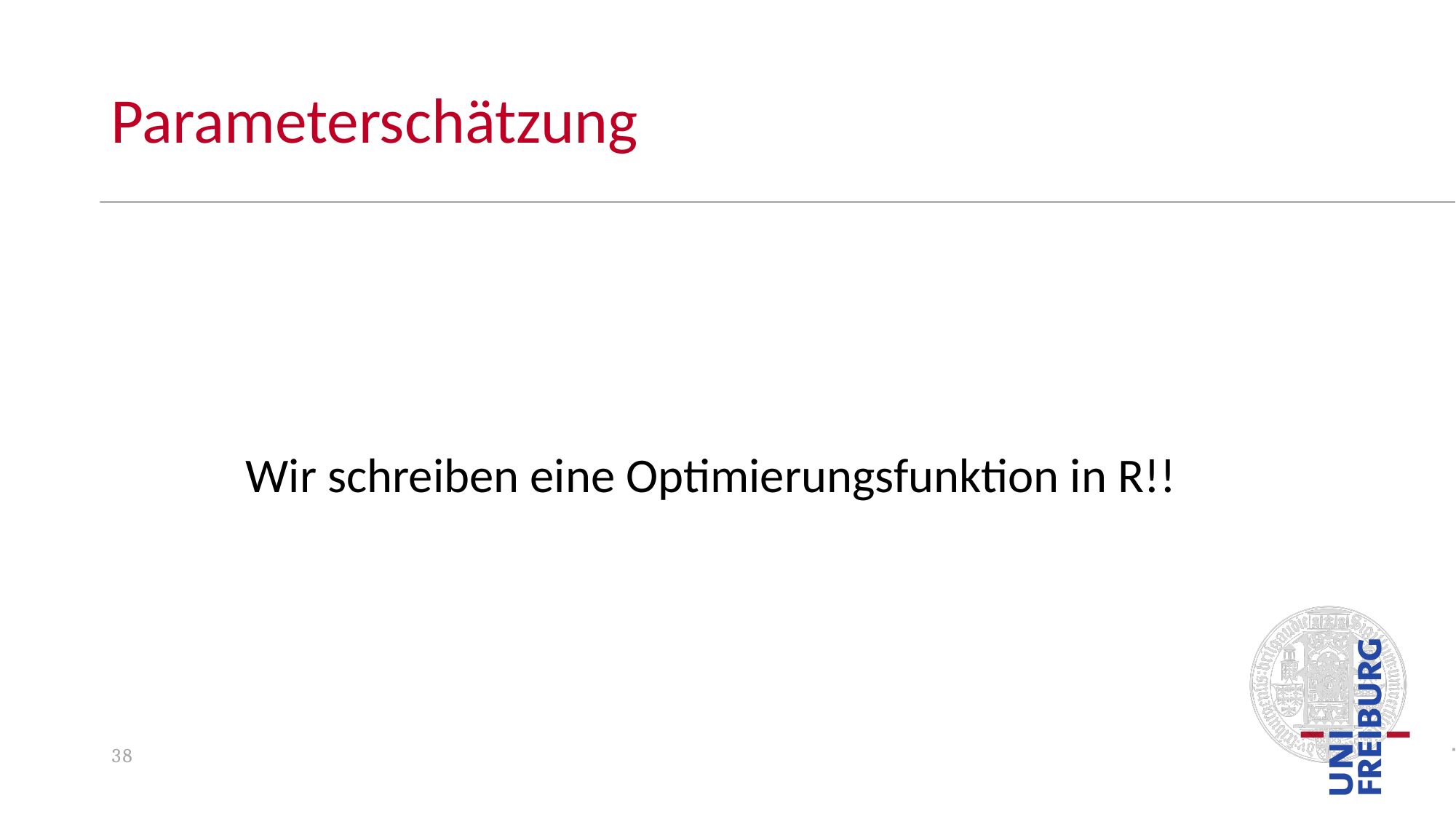

# Parameterschätzung
Wir schreiben eine Optimierungsfunktion in R!!
38